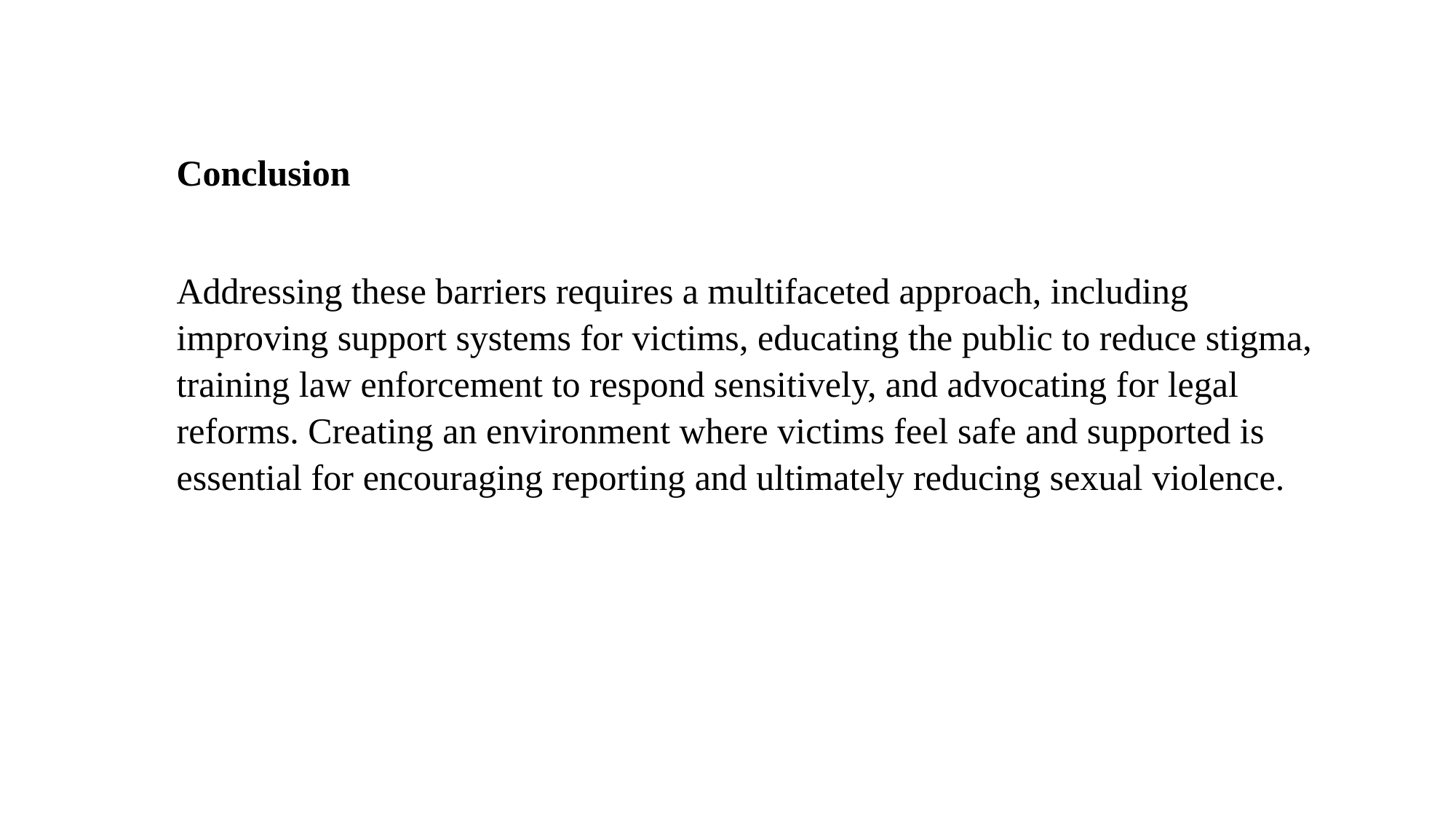

Conclusion

Addressing these barriers requires a multifaceted approach, including improving support systems for victims, educating the public to reduce stigma, training law enforcement to respond sensitively, and advocating for legal reforms. Creating an environment where victims feel safe and supported is essential for encouraging reporting and ultimately reducing sexual violence.